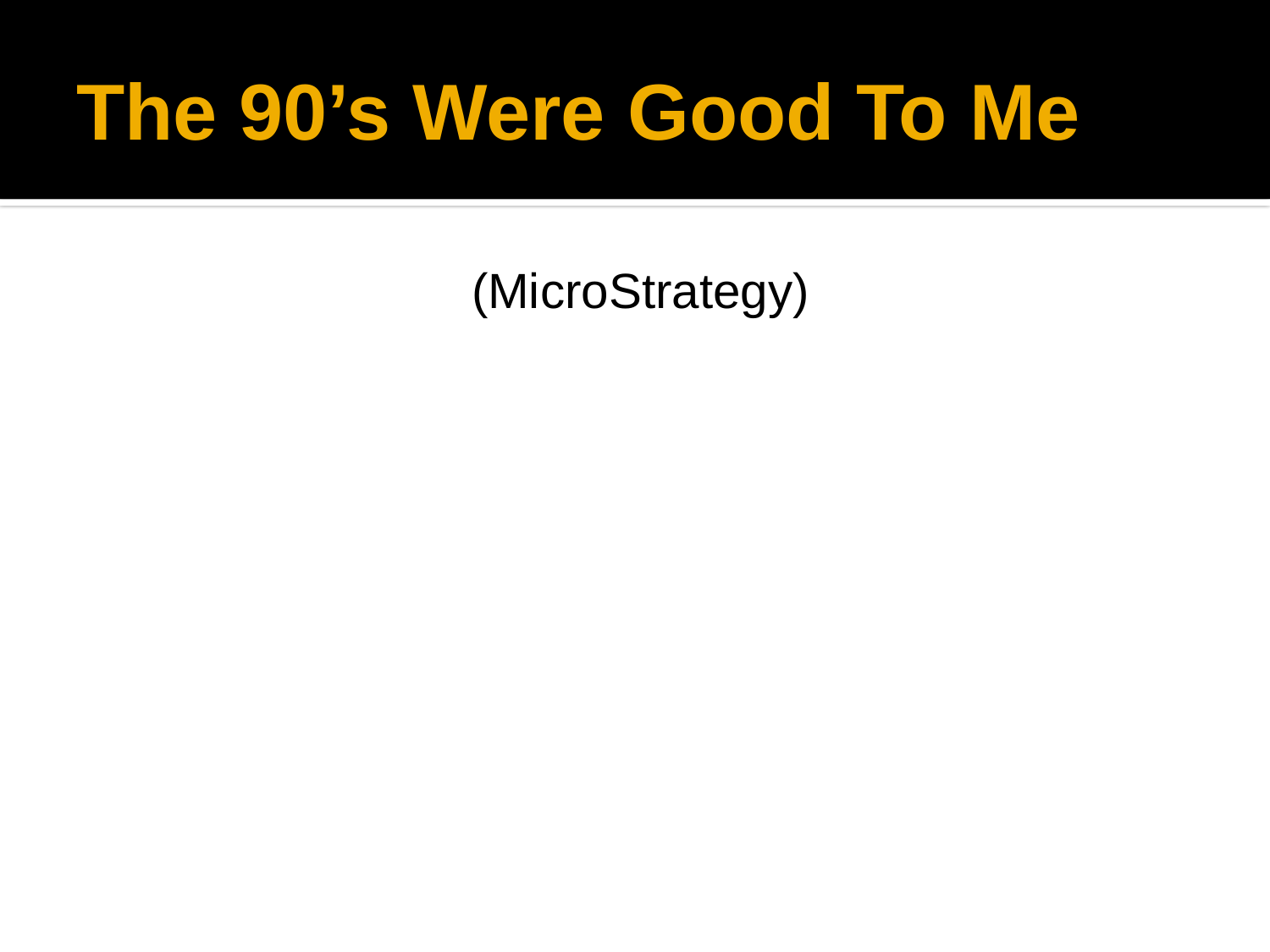

# The 90’s Were Good To Me
(MicroStrategy)